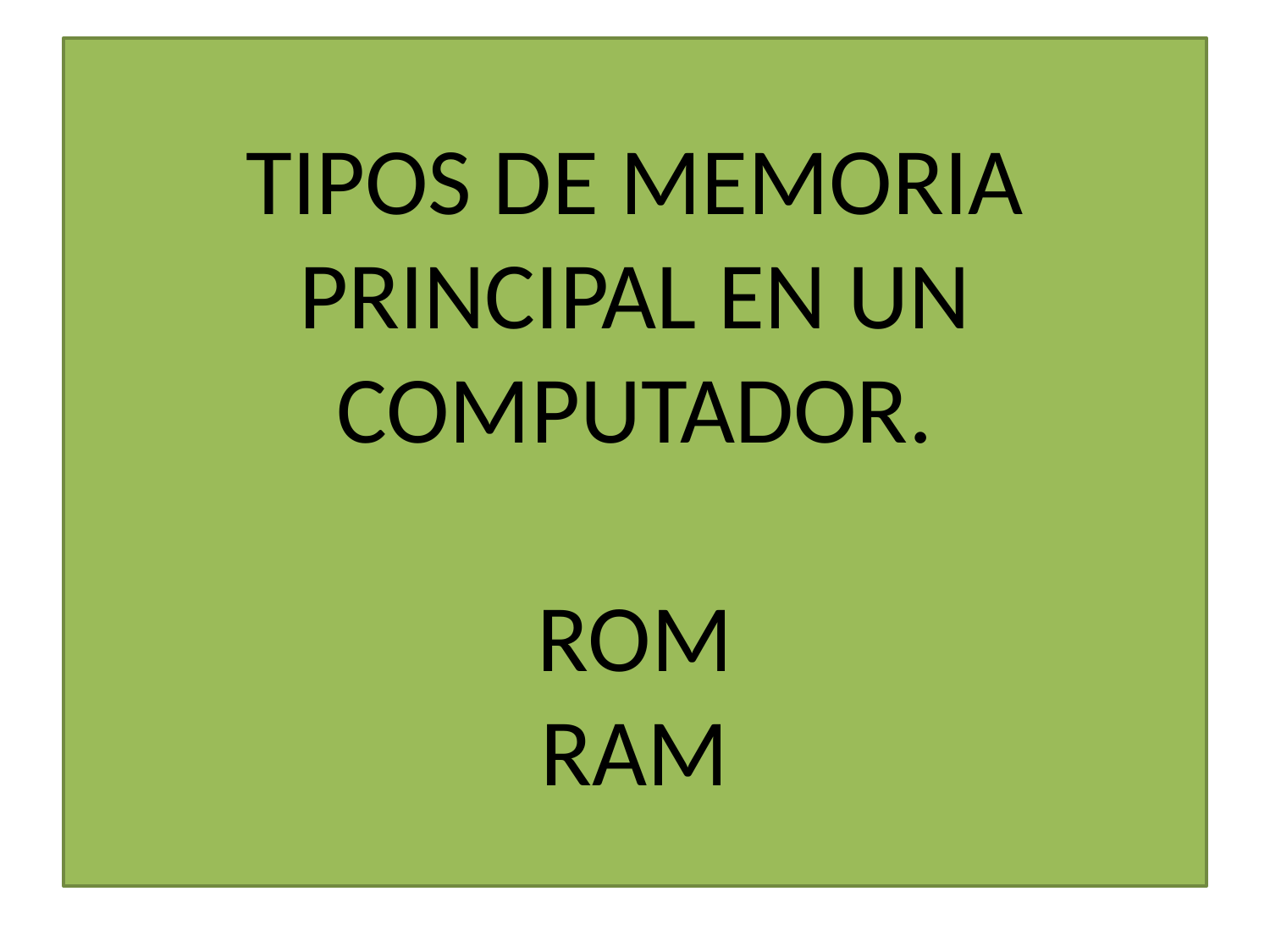

# TIPOS DE MEMORIA PRINCIPAL EN UN COMPUTADOR. ROM RAM